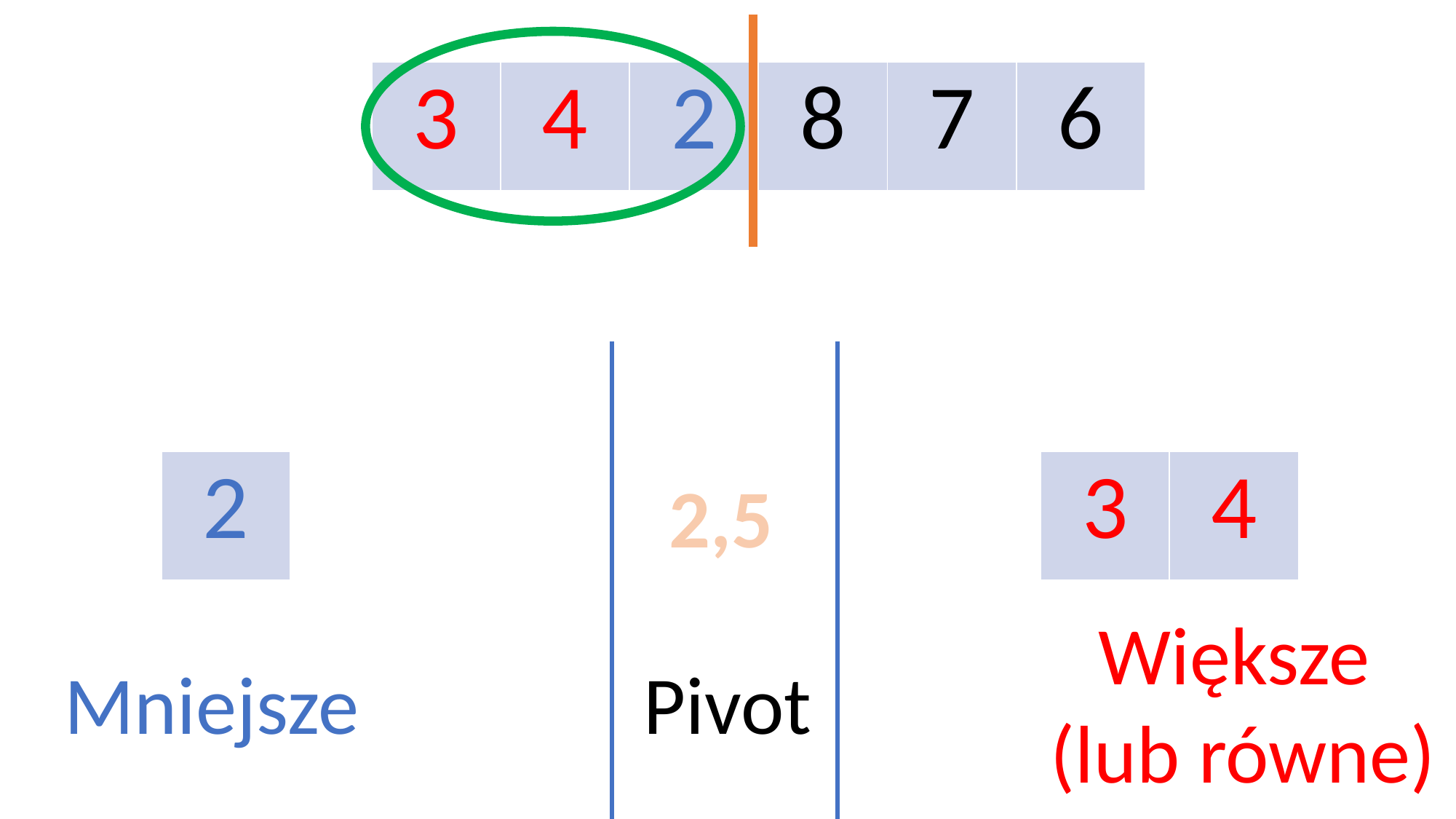

| 3 | 4 | 2 | 8 | 7 | 6 |
| --- | --- | --- | --- | --- | --- |
| 2 |
| --- |
| 3 | 4 |
| --- | --- |
2,5
Większe
(lub równe)
Mniejsze
Pivot